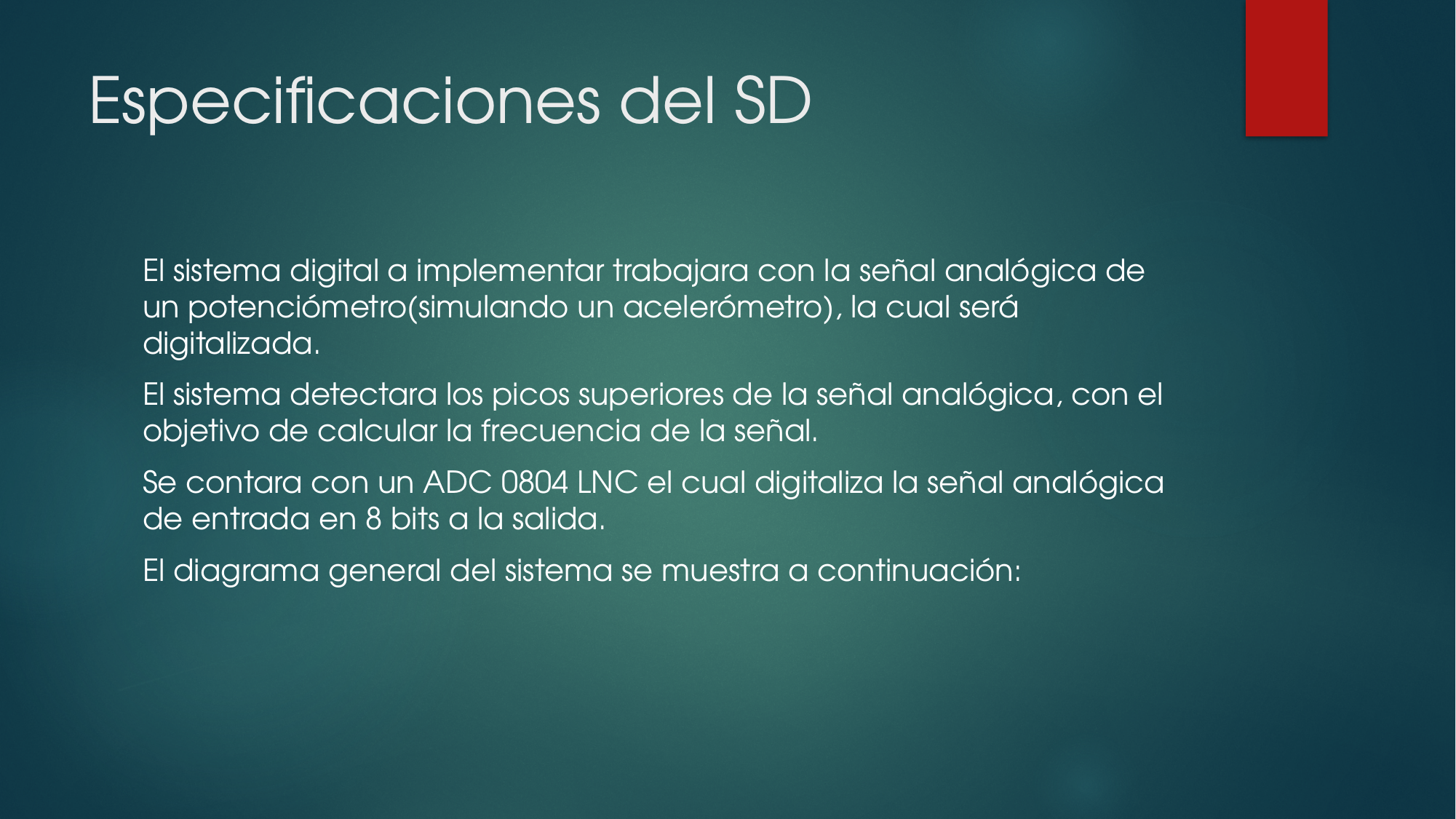

# Especificaciones del SD
El sistema digital a implementar trabajara con la señal analógica de un potenciómetro(simulando un acelerómetro), la cual será digitalizada.
El sistema detectara los picos superiores de la señal analógica, con el objetivo de calcular la frecuencia de la señal.
Se contara con un ADC 0804 LNC el cual digitaliza la señal analógica de entrada en 8 bits a la salida.
El diagrama general del sistema se muestra a continuación: